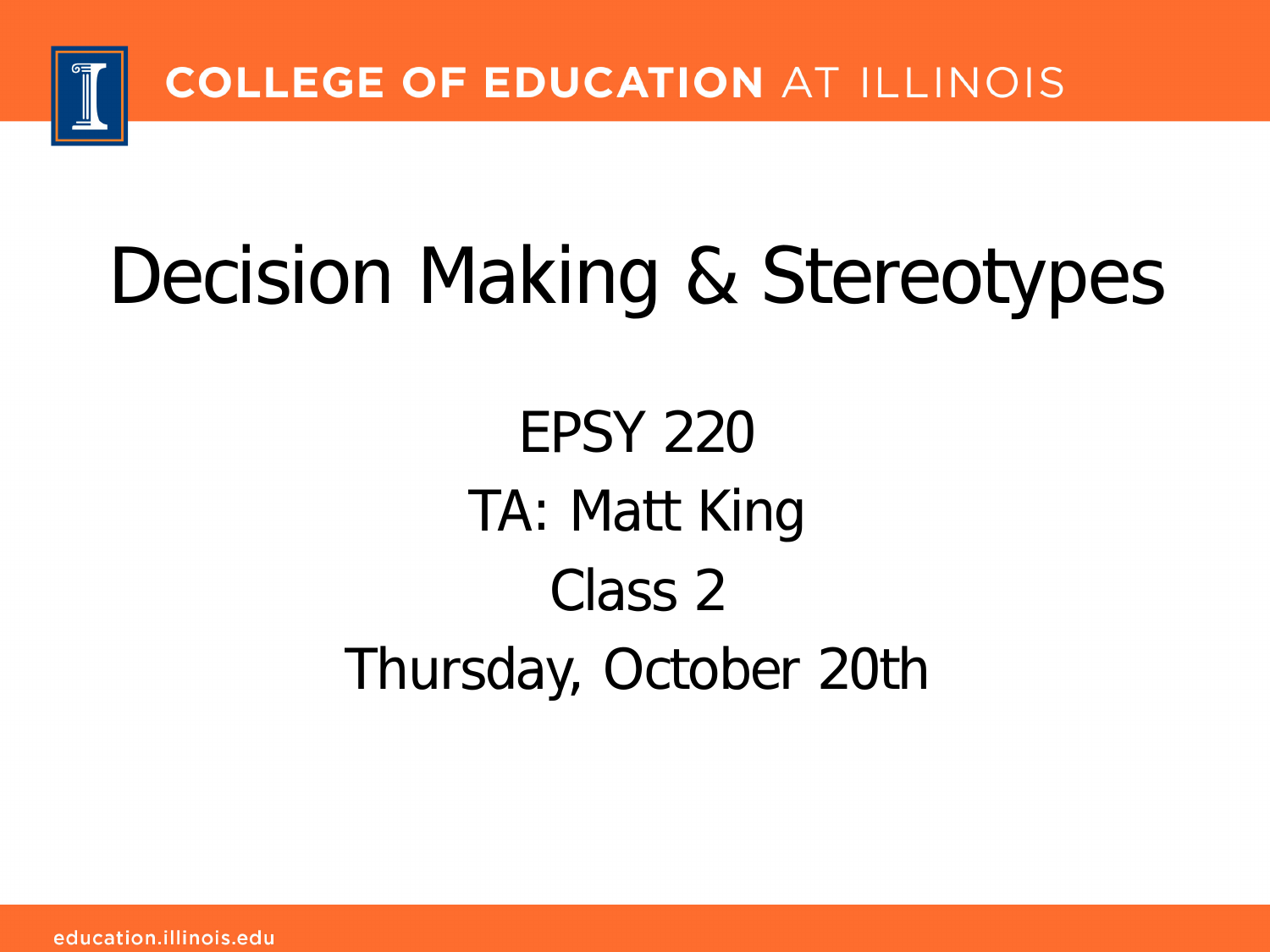

# Decision Making & Stereotypes
EPSY 220
TA: Matt King
Class 2
Thursday, October 20th